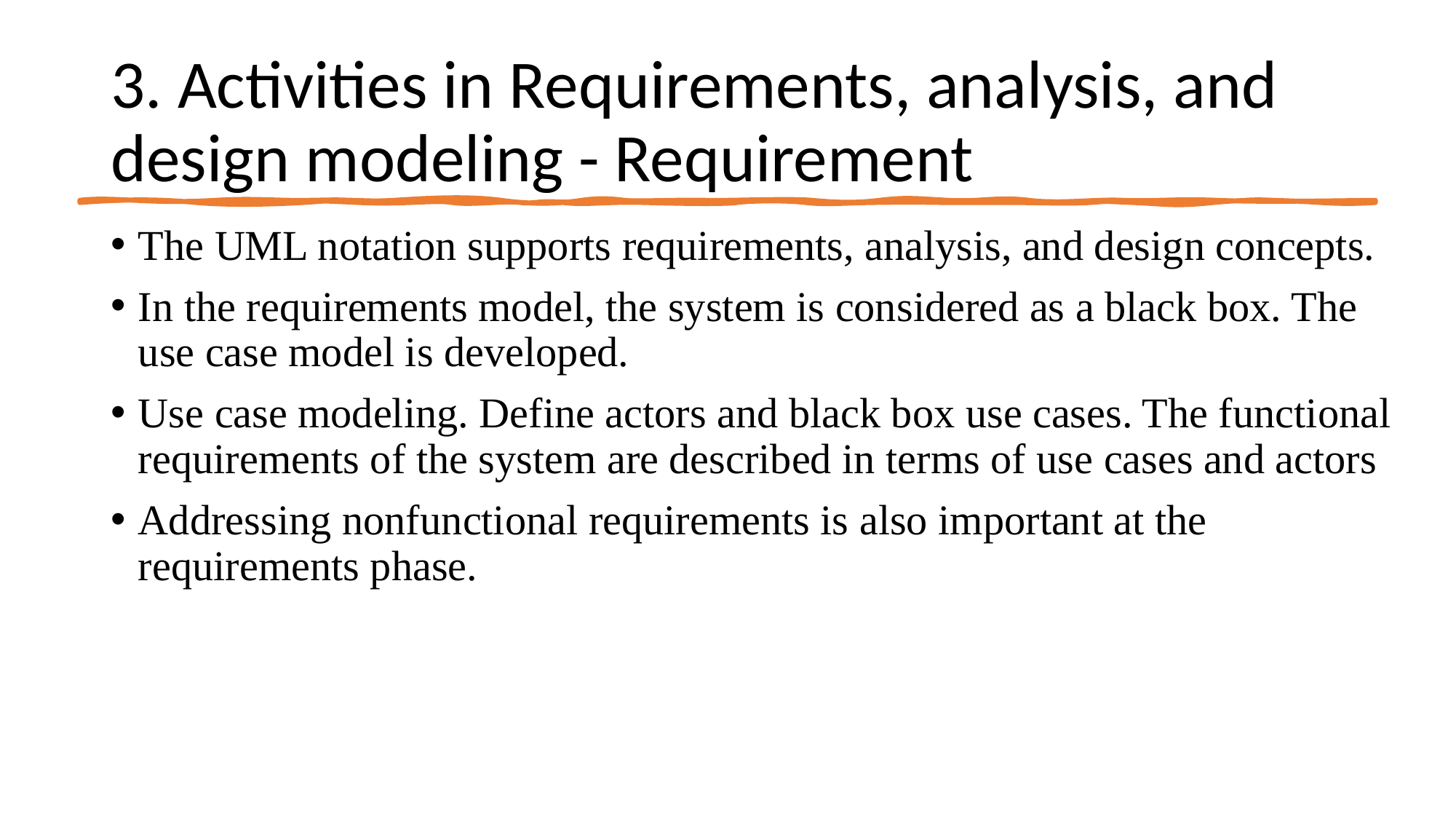

# 3. Activities in Requirements, analysis, and design modeling - Requirement

The UML notation supports requirements, analysis, and design concepts.
In the requirements model, the system is considered as a black box. The use case model is developed.
Use case modeling. Define actors and black box use cases. The functional requirements of the system are described in terms of use cases and actors
Addressing nonfunctional requirements is also important at the requirements phase.